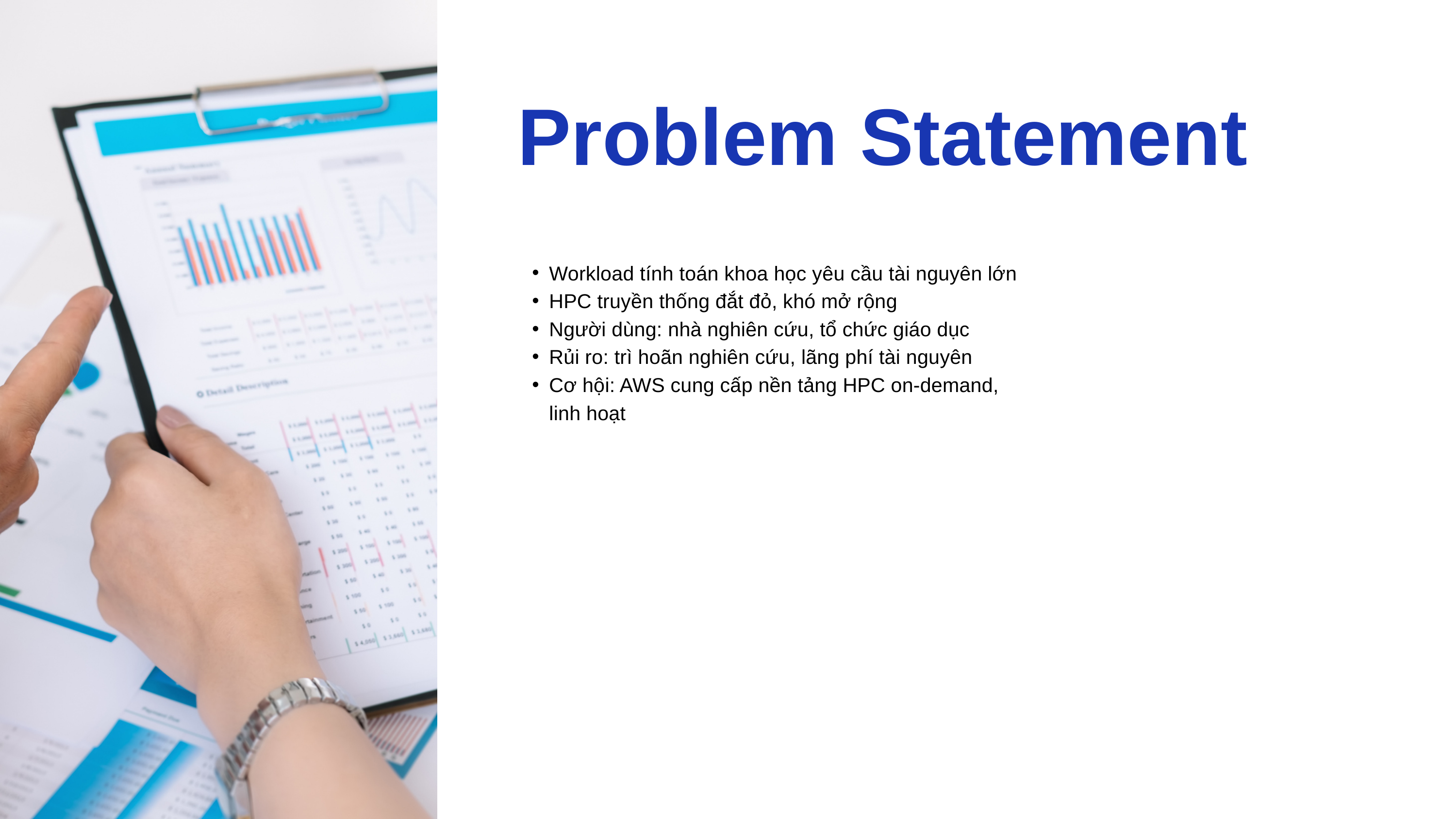

Problem Statement

Workload tính toán khoa học yêu cầu tài nguyên lớn
HPC truyền thống đắt đỏ, khó mở rộng
Người dùng: nhà nghiên cứu, tổ chức giáo dục
Rủi ro: trì hoãn nghiên cứu, lãng phí tài nguyên
Cơ hội: AWS cung cấp nền tảng HPC on-demand, linh hoạt